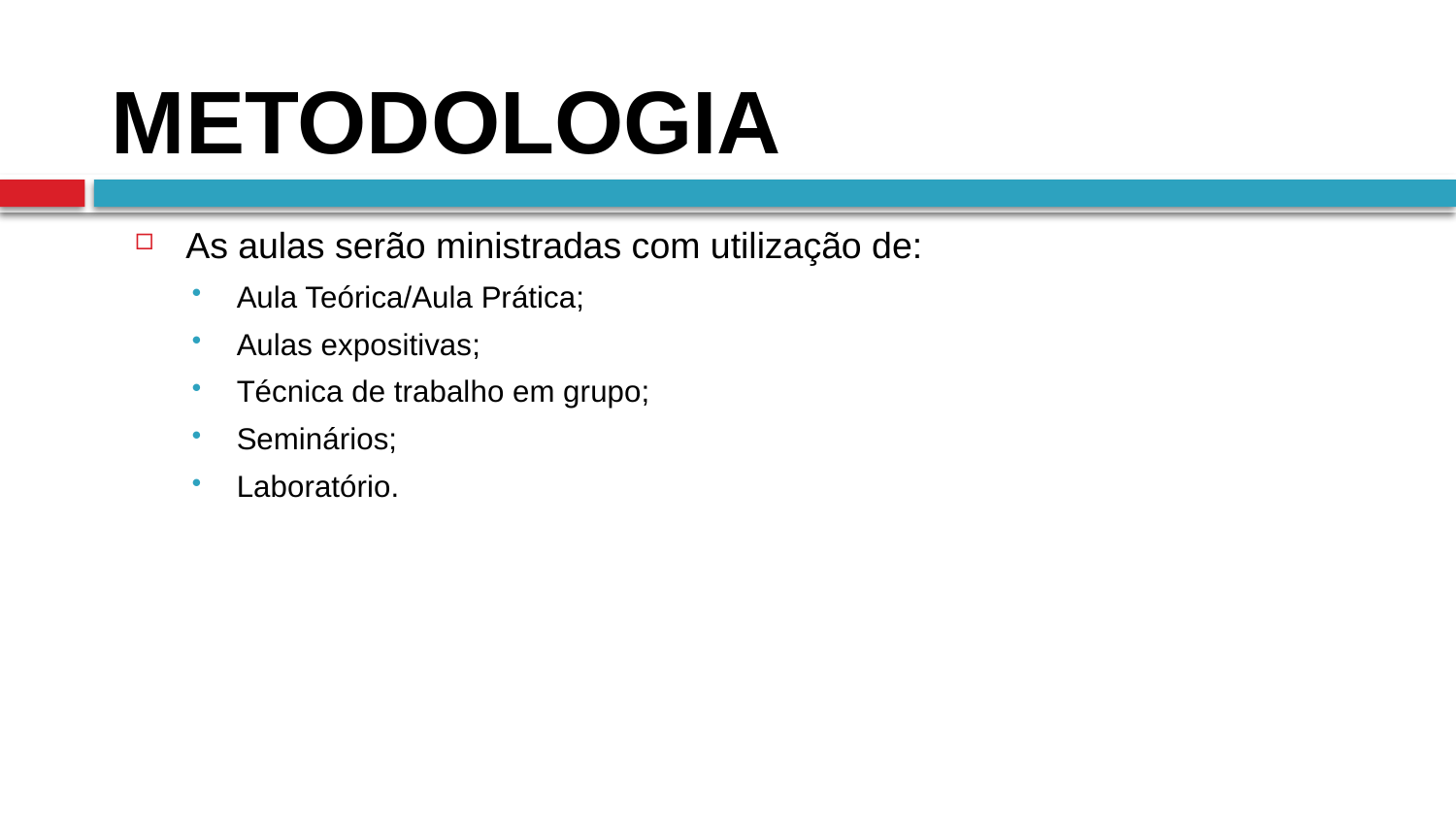

# METODOLOGIA
As aulas serão ministradas com utilização de:
Aula Teórica/Aula Prática;
Aulas expositivas;
Técnica de trabalho em grupo;
Seminários;
Laboratório.